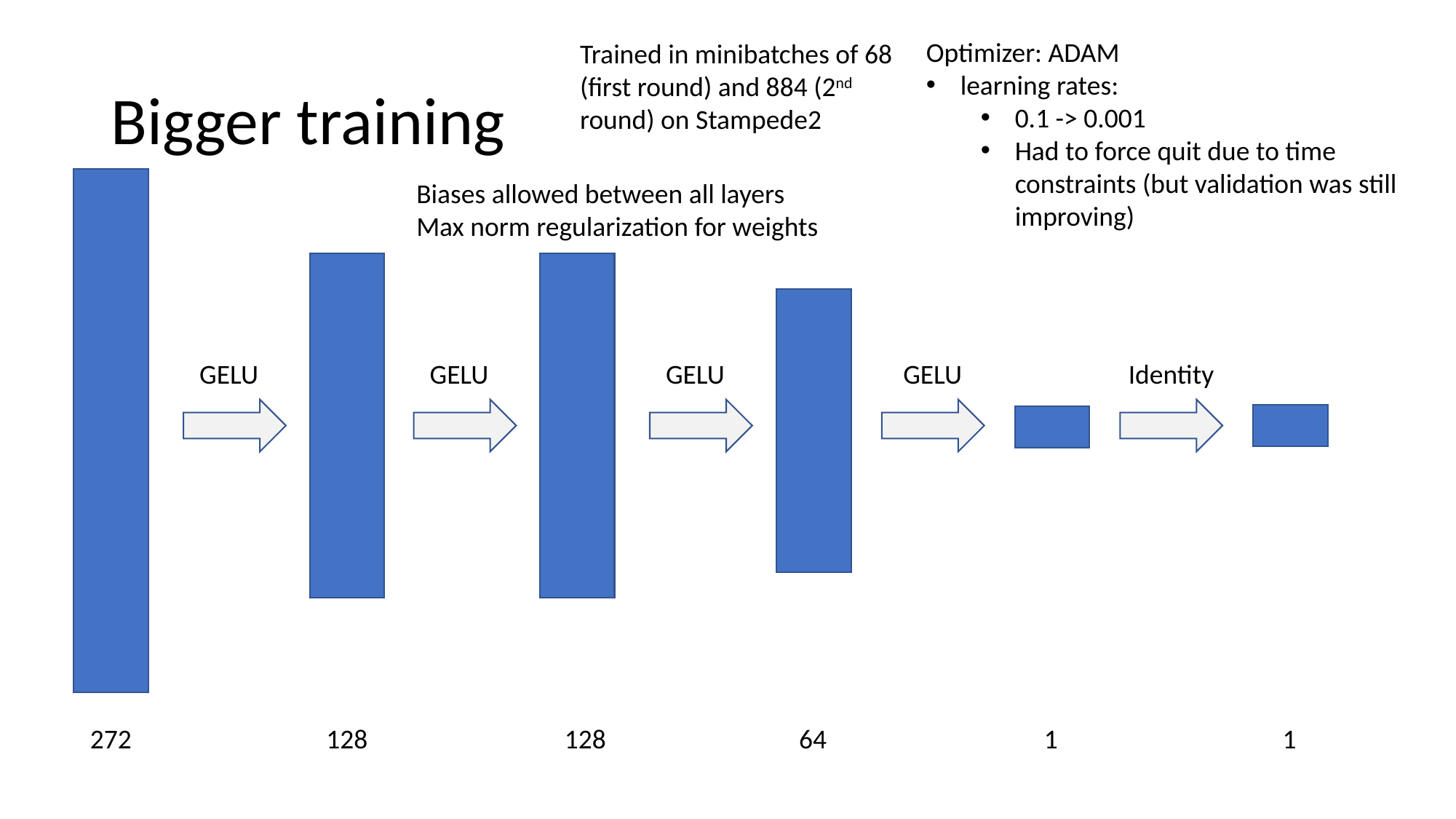

Optimizer: ADAM
learning rates:
0.1 -> 0.001
Had to force quit due to time constraints (but validation was still improving)
Trained in minibatches of 68 (first round) and 884 (2nd round) on Stampede2
# Bigger training

Biases allowed between all layers
Max norm regularization for weights

GELU
GELU
GELU
GELU
Identity

128
1
1
64
272
128